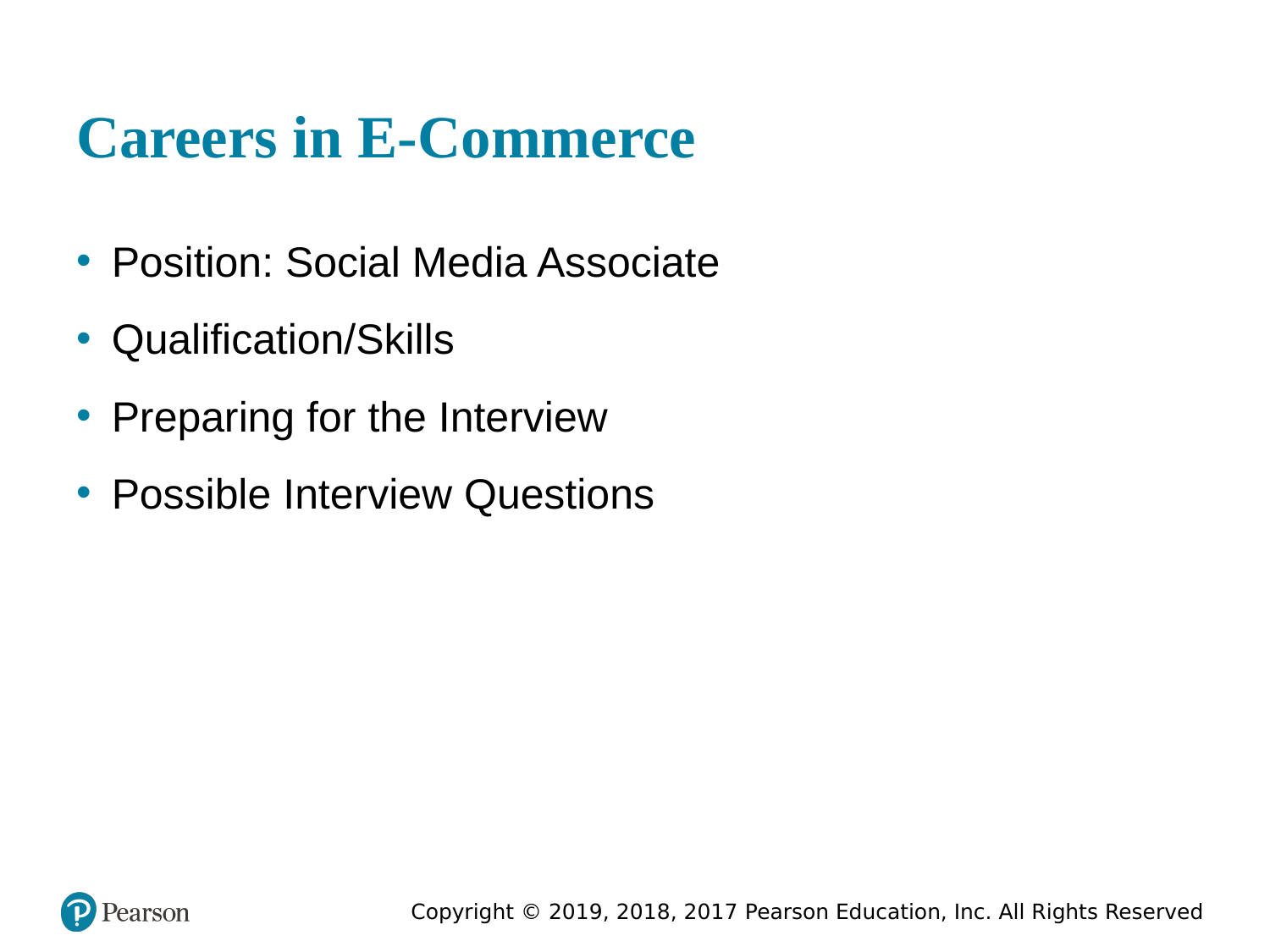

# Careers in E-Commerce
Position: Social Media Associate
Qualification/Skills
Preparing for the Interview
Possible Interview Questions